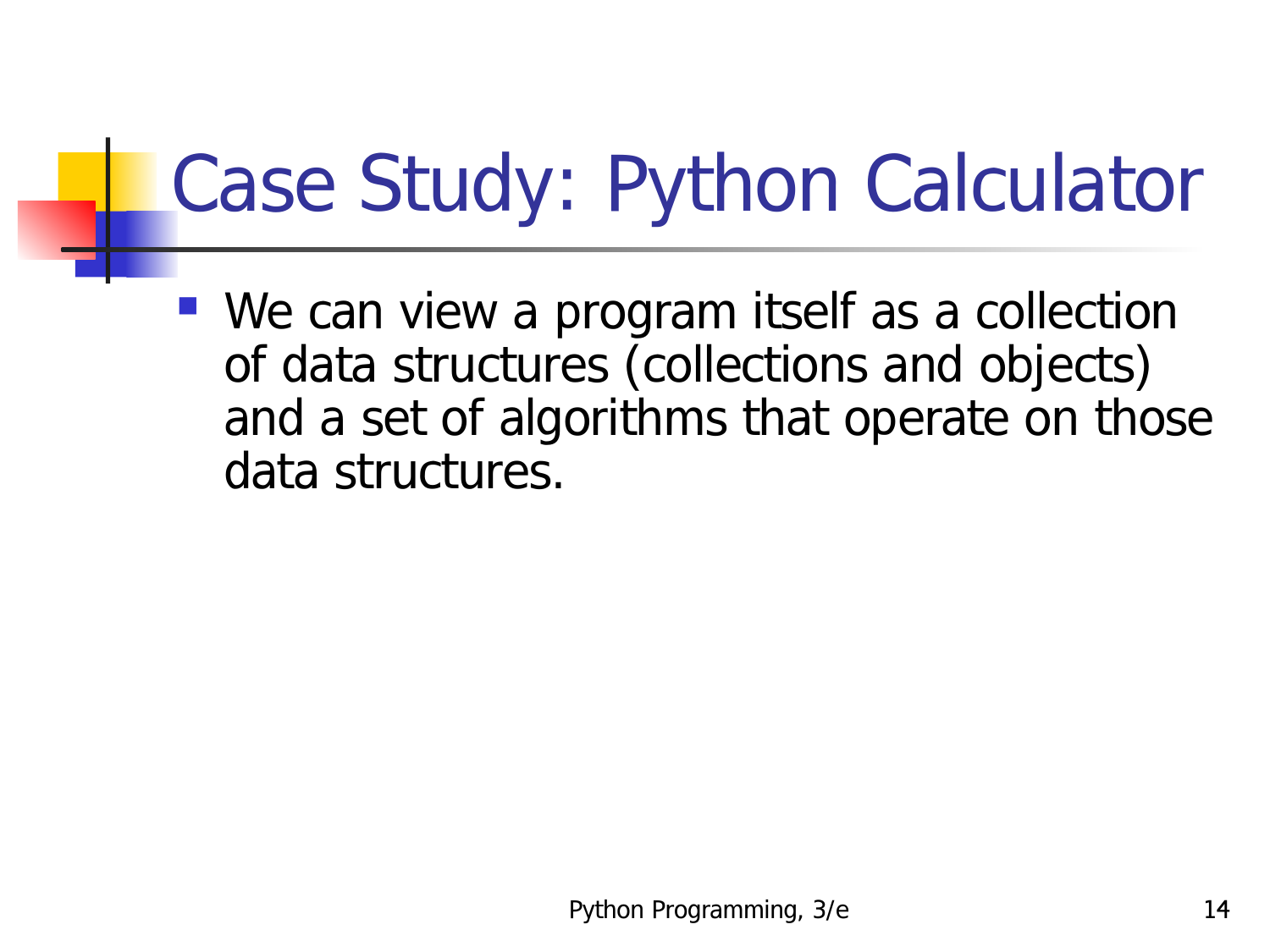

# Case Study: Python Calculator
We can view a program itself as a collection of data structures (collections and objects) and a set of algorithms that operate on those data structures.
Python Programming, 3/e
14